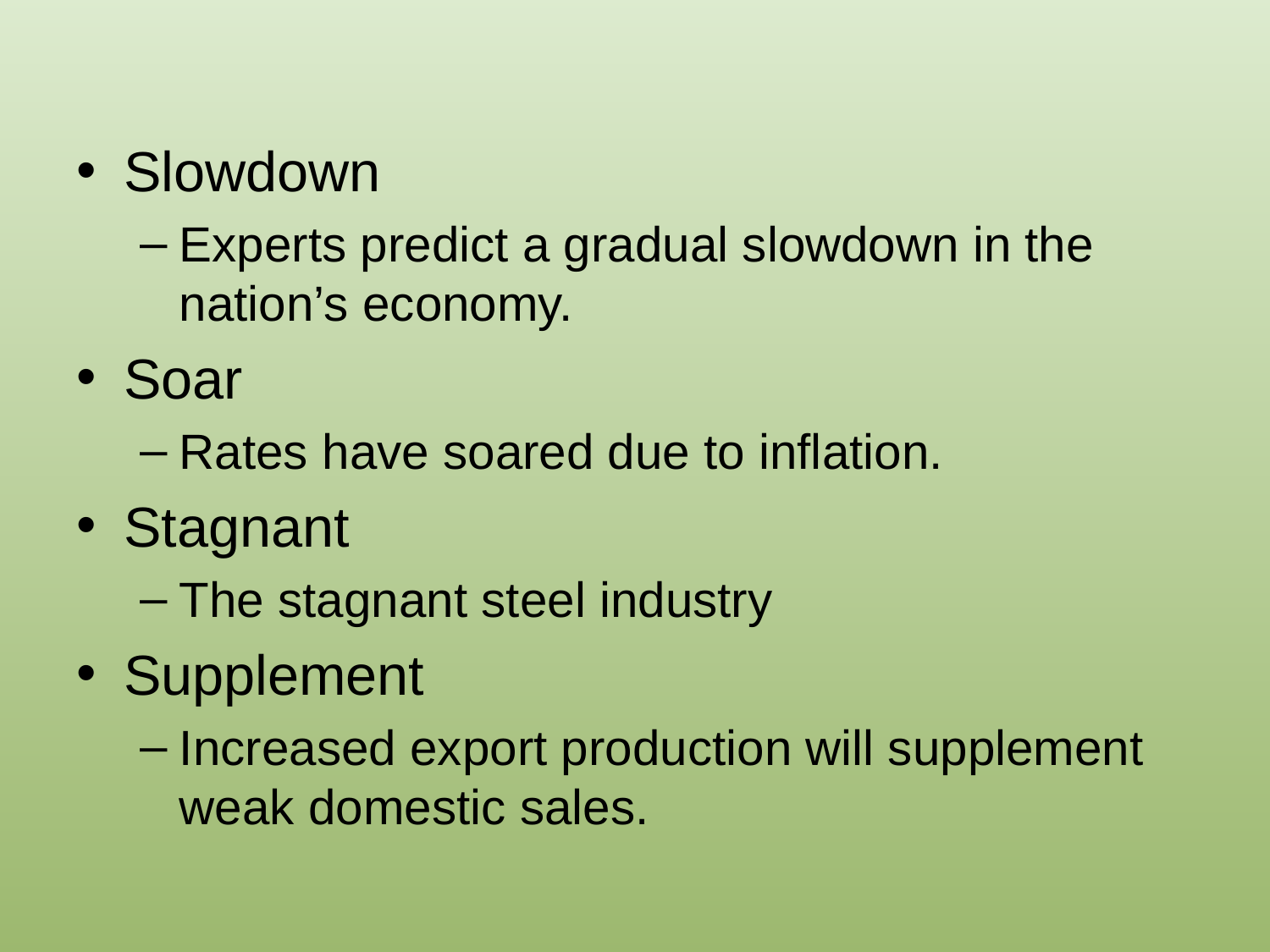

#
Slowdown
Experts predict a gradual slowdown in the nation’s economy.
Soar
Rates have soared due to inflation.
Stagnant
The stagnant steel industry
Supplement
Increased export production will supplement weak domestic sales.